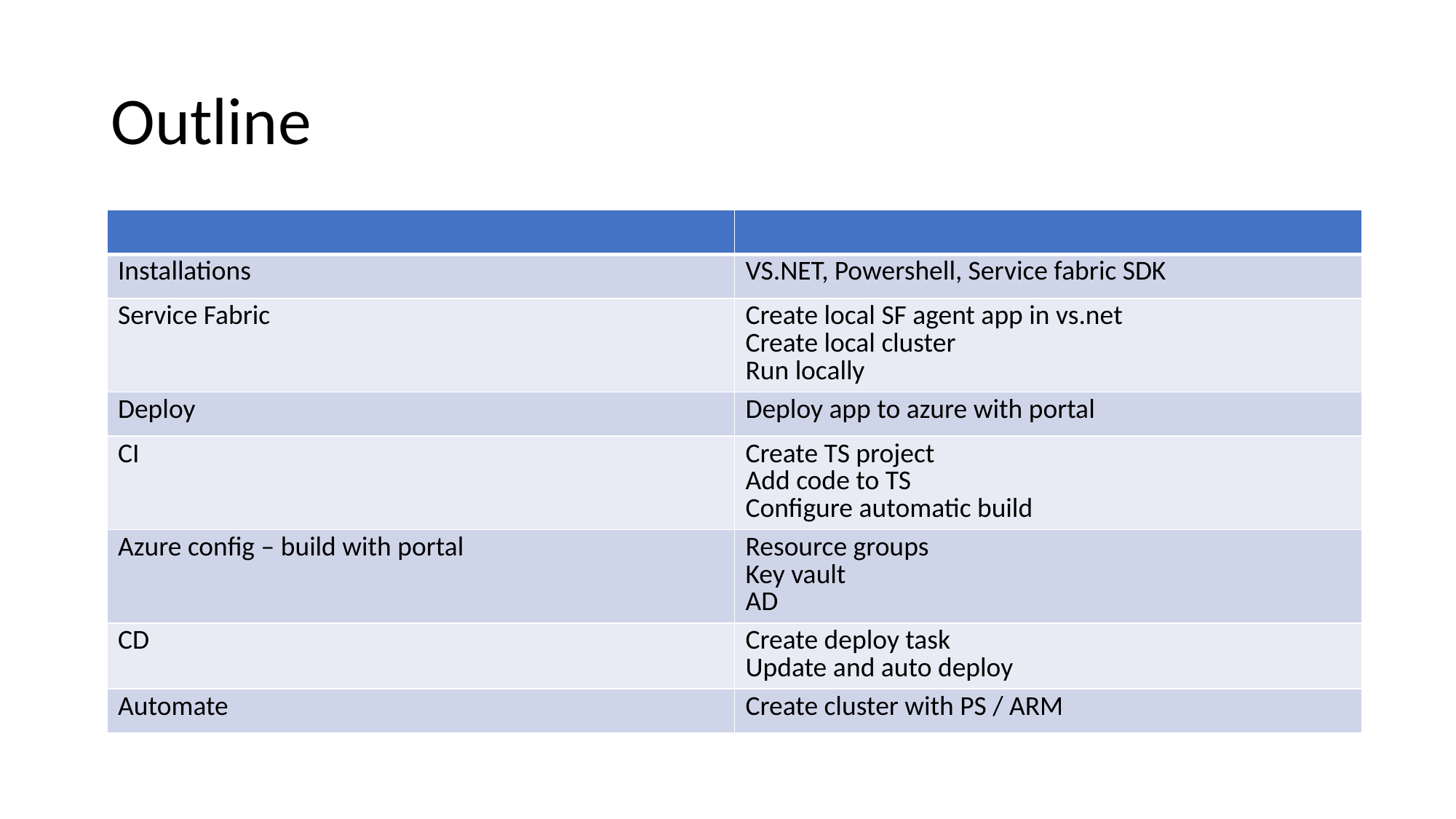

# Outline
|  |  |
| --- | --- |
| Installations | VS.NET, Powershell, Service fabric SDK |
| Service Fabric | Create local SF agent app in vs.net Create local cluster Run locally |
| Deploy | Deploy app to azure with portal |
| CI | Create TS project Add code to TS Configure automatic build |
| Azure config – build with portal | Resource groups Key vault AD |
| CD | Create deploy task Update and auto deploy |
| Automate | Create cluster with PS / ARM |